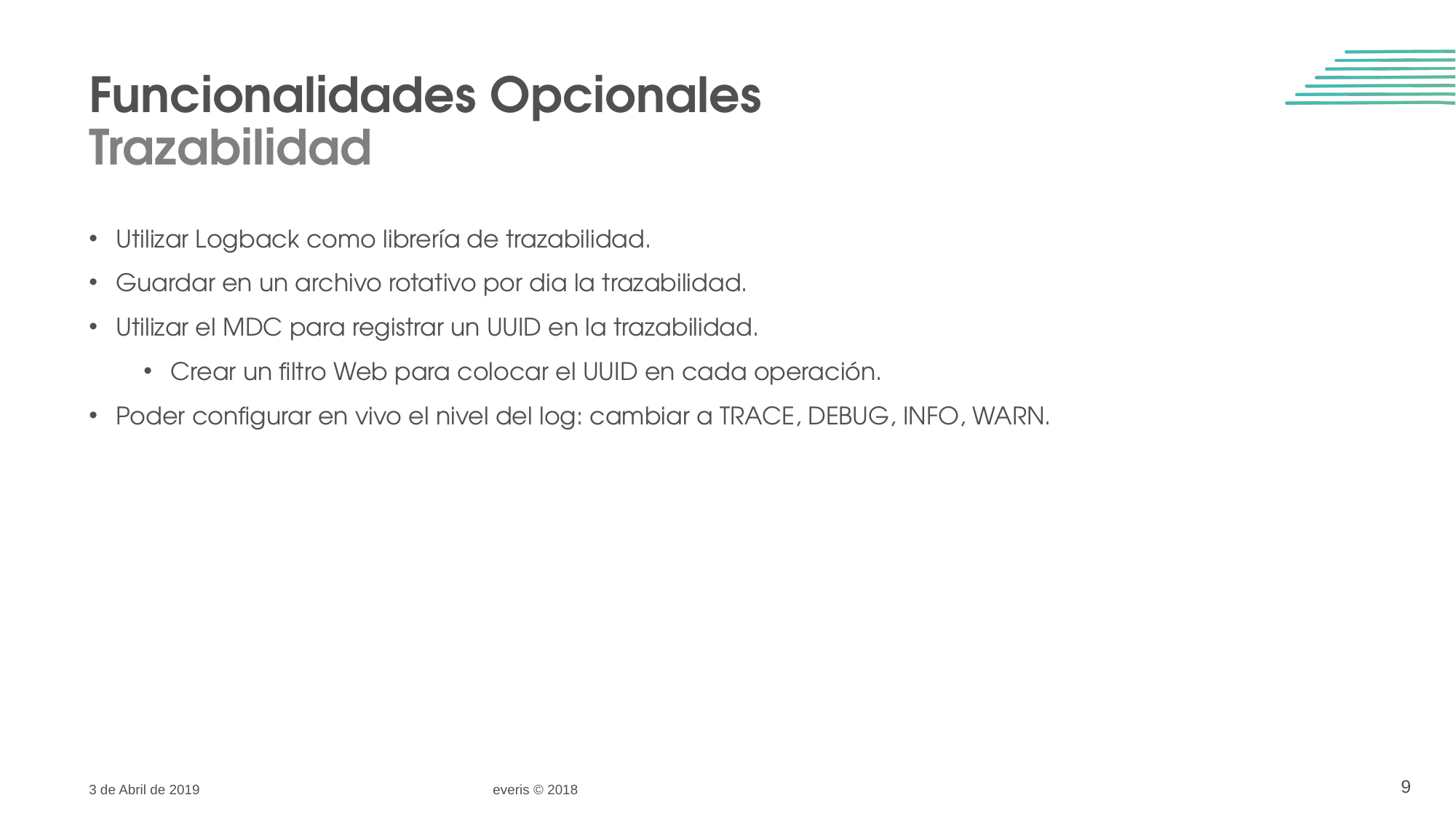

# Funcionalidades Opcionales Trazabilidad
Utilizar Logback como librería de trazabilidad.
Guardar en un archivo rotativo por dia la trazabilidad.
Utilizar el MDC para registrar un UUID en la trazabilidad.
Crear un filtro Web para colocar el UUID en cada operación.
Poder configurar en vivo el nivel del log: cambiar a TRACE, DEBUG, INFO, WARN.

3 de Abril de 2019
everis © 2018
9